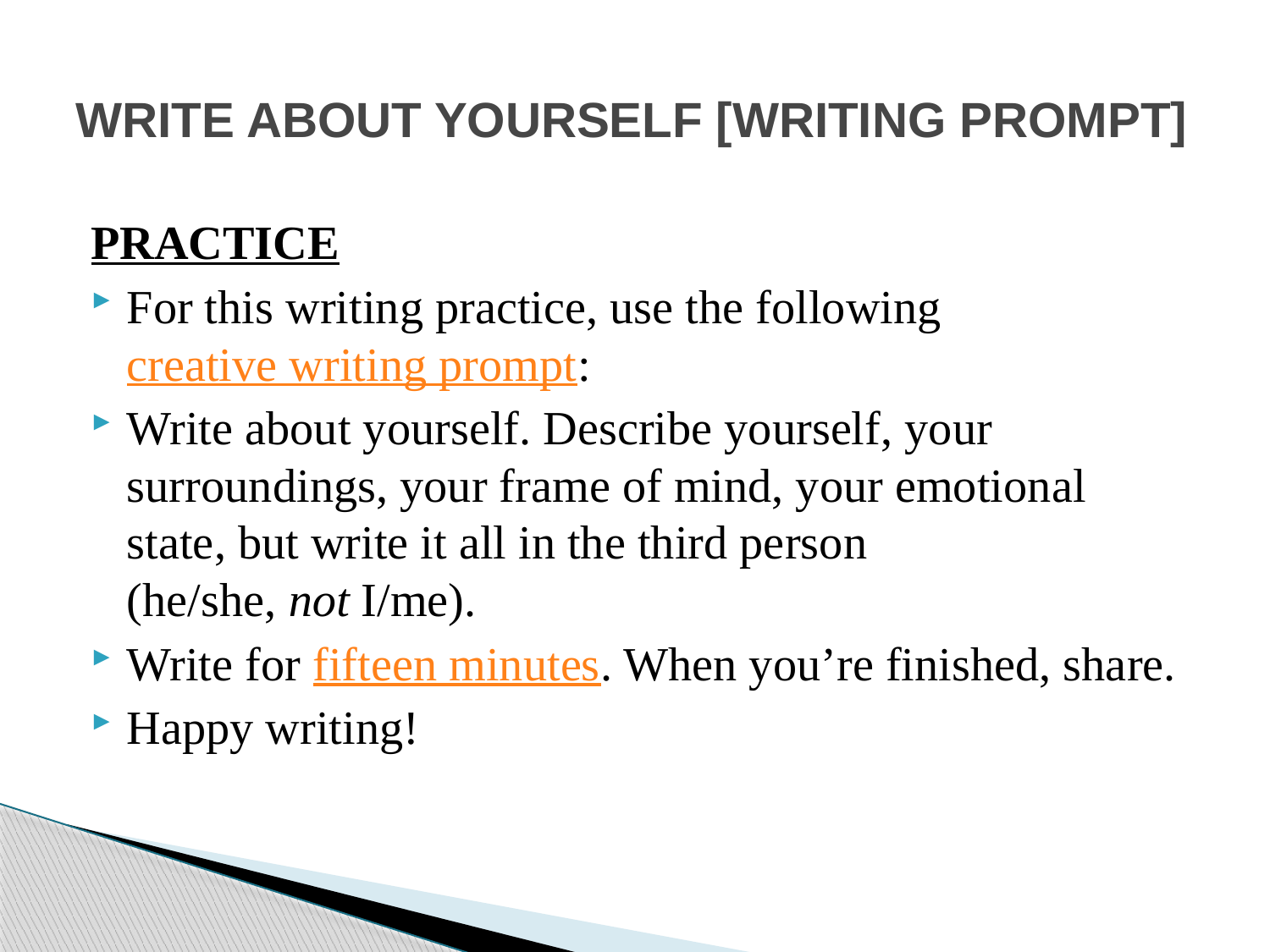

# WRITE ABOUT YOURSELF [WRITING PROMPT]
PRACTICE
For this writing practice, use the following creative writing prompt:
Write about yourself. Describe yourself, your surroundings, your frame of mind, your emotional state, but write it all in the third person (he/she, not I/me).
Write for fifteen minutes. When you’re finished, share.
Happy writing!